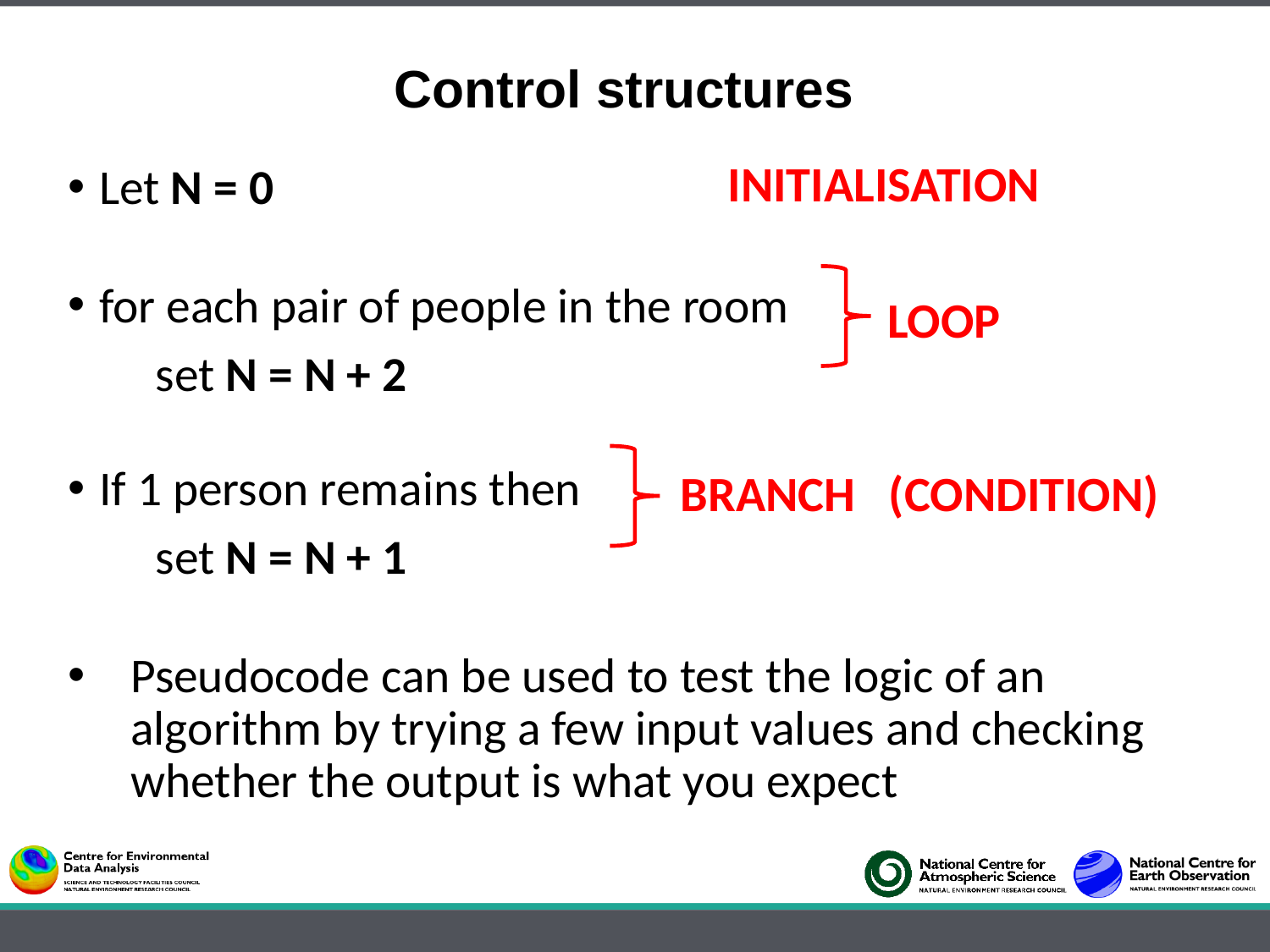

# Control structures
INITIALISATION
Let N = 0

for each pair of people in the room
        set N = N + 2

If 1 person remains then
        set N = N + 1

Pseudocode can be used to test the logic of an algorithm by trying a few input values and checking whether the output is what you expect

LOOP

BRANCH   (CONDITION)